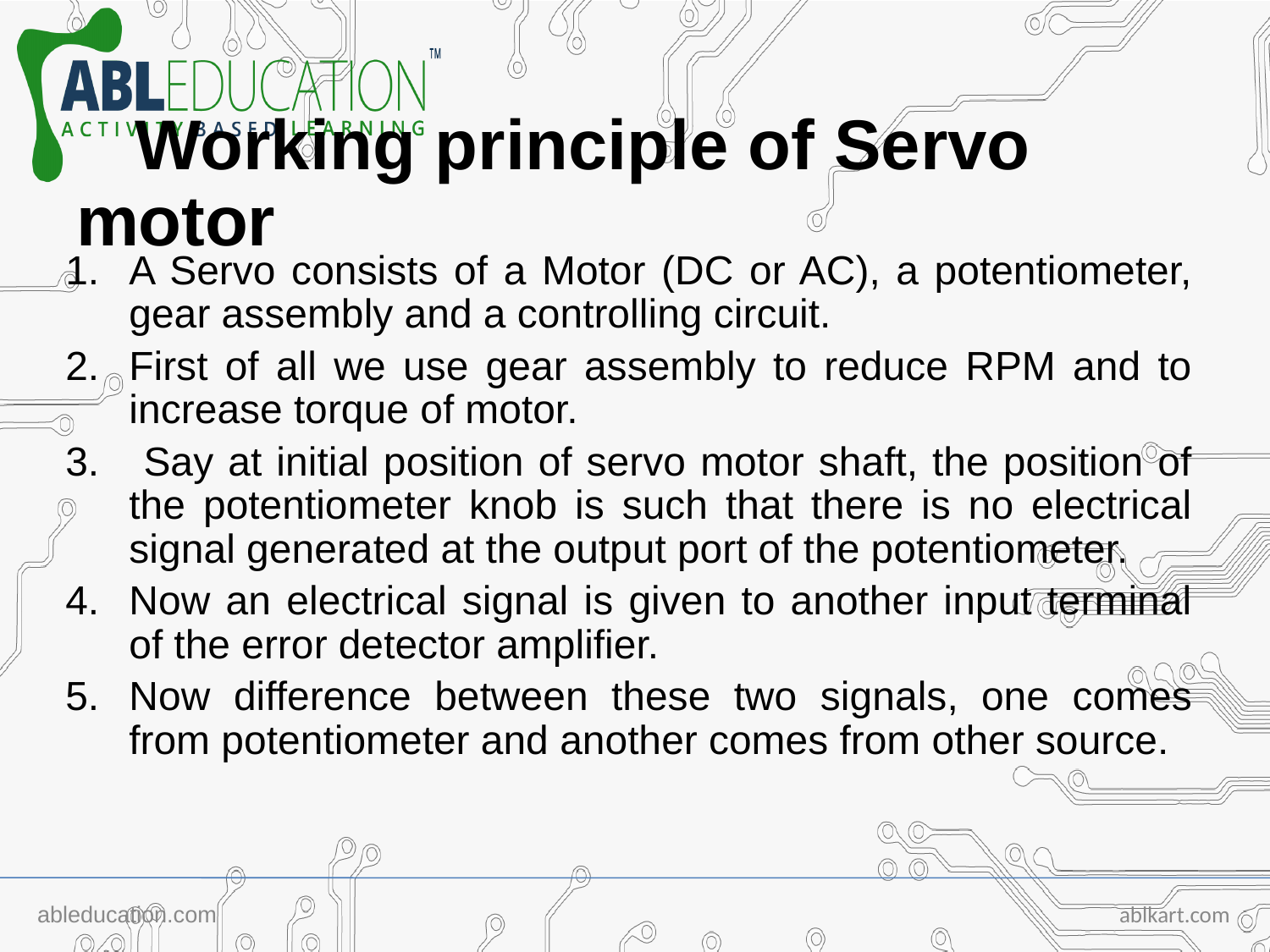

# Working principle of Servo motor
A Servo consists of a Motor (DC or AC), a potentiometer, gear assembly and a controlling circuit.
First of all we use gear assembly to reduce RPM and to increase torque of motor.
 Say at initial position of servo motor shaft, the position of the potentiometer knob is such that there is no electrical signal generated at the output port of the potentiometer.
Now an electrical signal is given to another input terminal of the error detector amplifier.
Now difference between these two signals, one comes from potentiometer and another comes from other source.

ableducation.com
ablkart.com